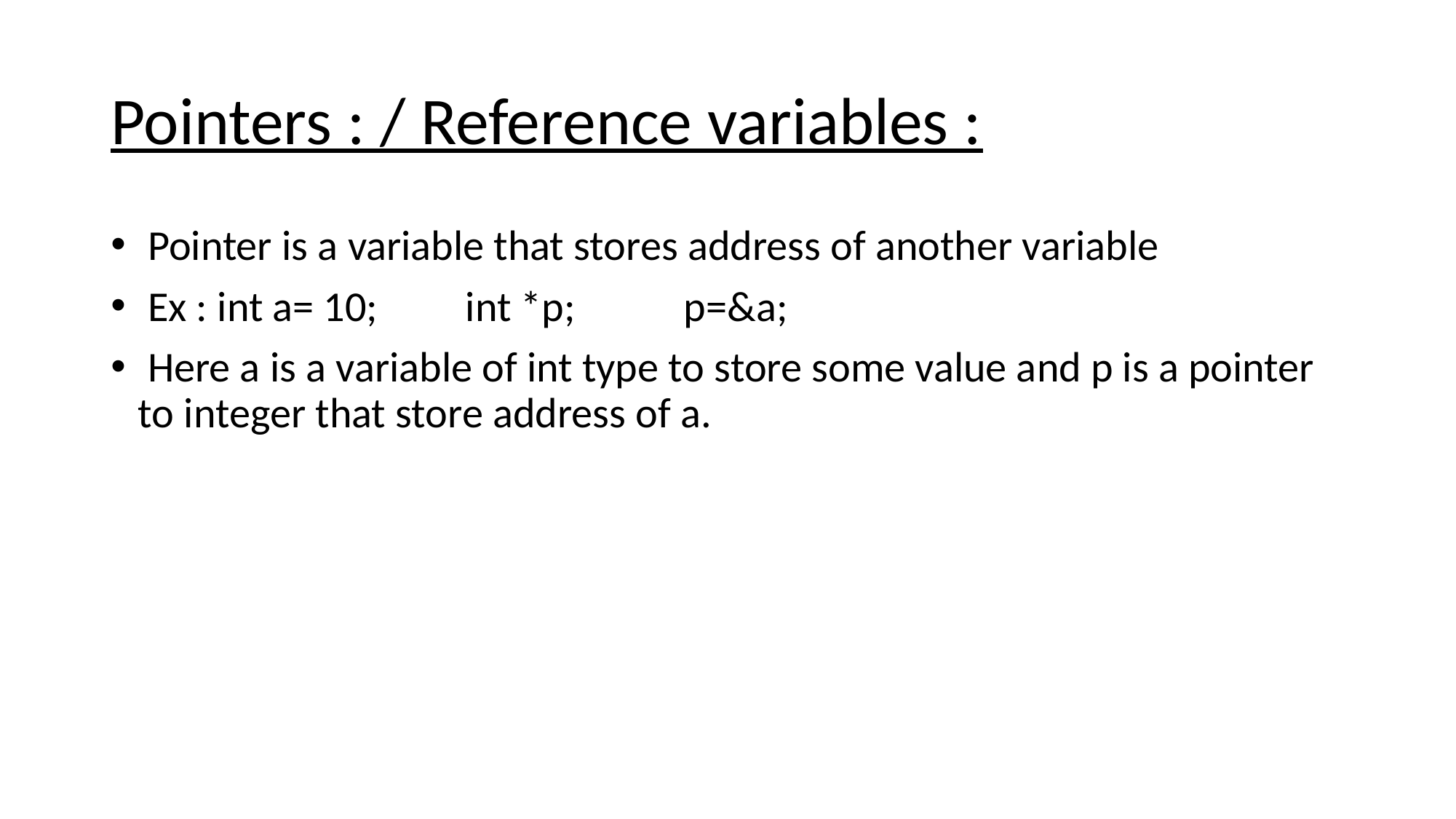

# Pointers : / Reference variables :
 Pointer is a variable that stores address of another variable
 Ex : int a= 10;  	int *p;	p=&a;
 Here a is a variable of int type to store some value and p is a pointer to integer that store address of a.